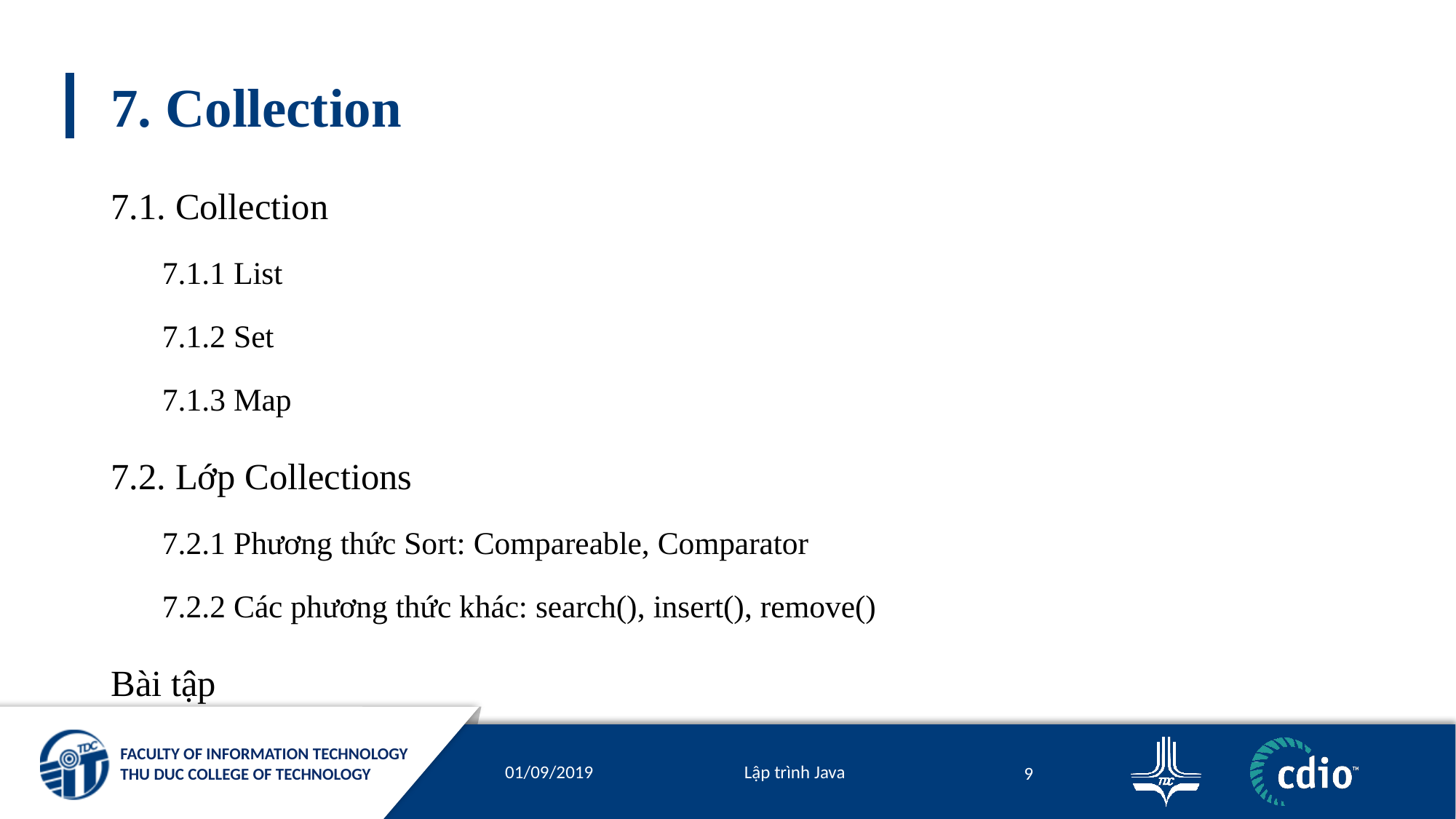

# 7. Collection
7.1. Collection
7.1.1 List
7.1.2 Set
7.1.3 Map
7.2. Lớp Collections
7.2.1 Phương thức Sort: Compareable, Comparator
7.2.2 Các phương thức khác: search(), insert(), remove()
Bài tập